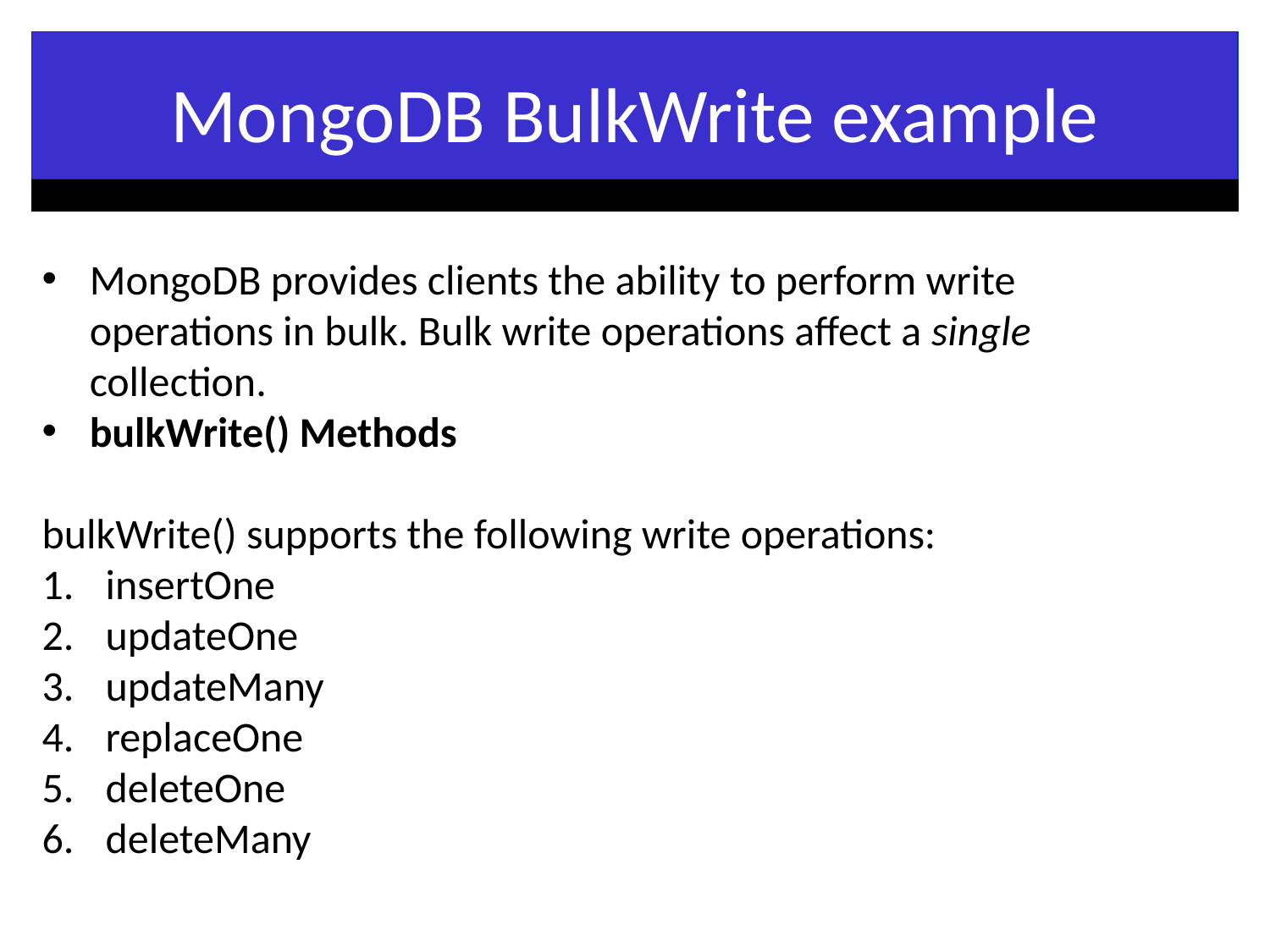

# MongoDB BulkWrite example
MongoDB provides clients the ability to perform write operations in bulk. Bulk write operations affect a single collection.
bulkWrite() Methods

bulkWrite() supports the following write operations:
insertOne
updateOne
updateMany
replaceOne
deleteOne
deleteMany